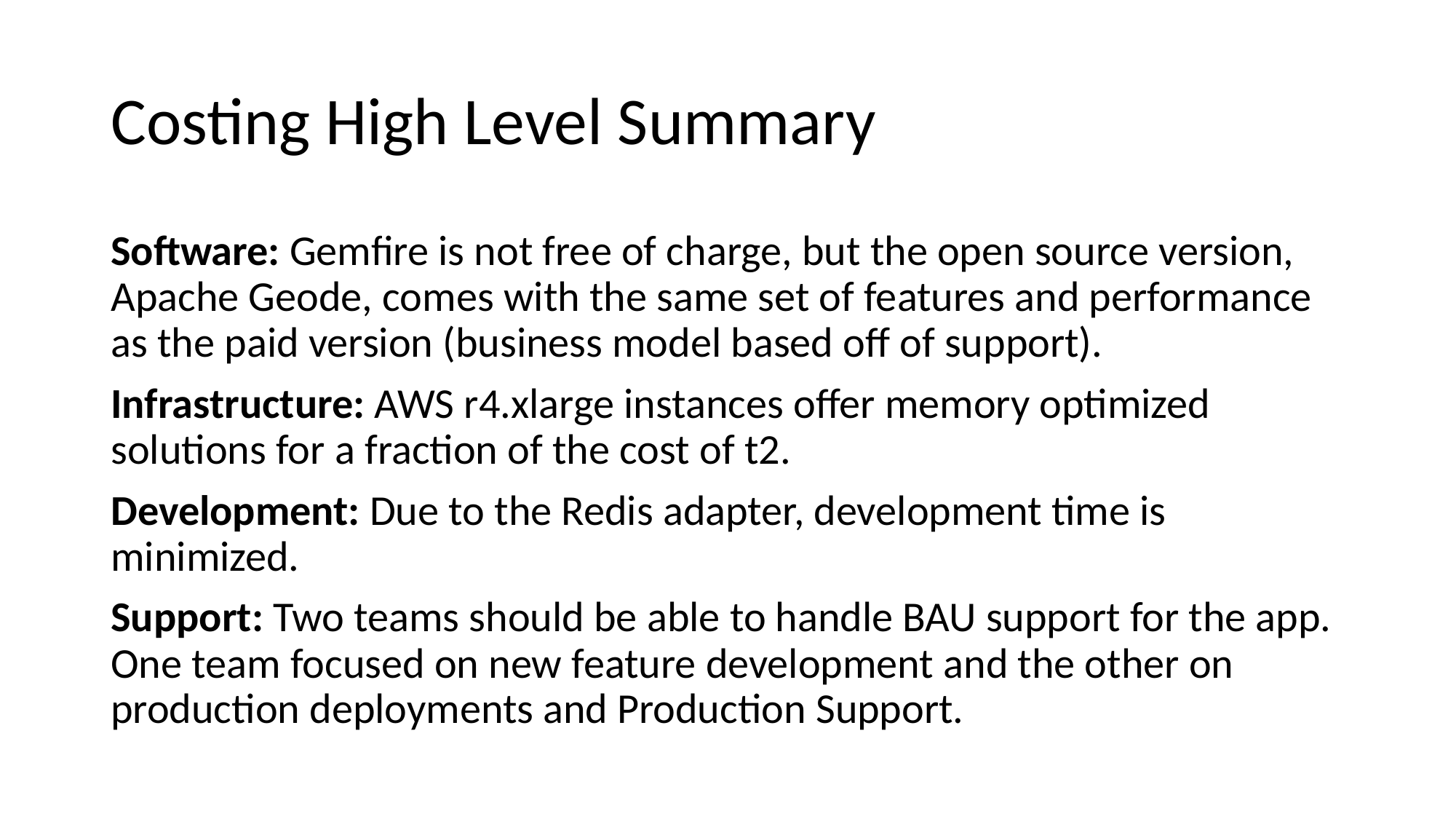

# Costing High Level Summary
Software: Gemfire is not free of charge, but the open source version, Apache Geode, comes with the same set of features and performance as the paid version (business model based off of support).
Infrastructure: AWS r4.xlarge instances offer memory optimized solutions for a fraction of the cost of t2.
Development: Due to the Redis adapter, development time is minimized.
Support: Two teams should be able to handle BAU support for the app. One team focused on new feature development and the other on production deployments and Production Support.